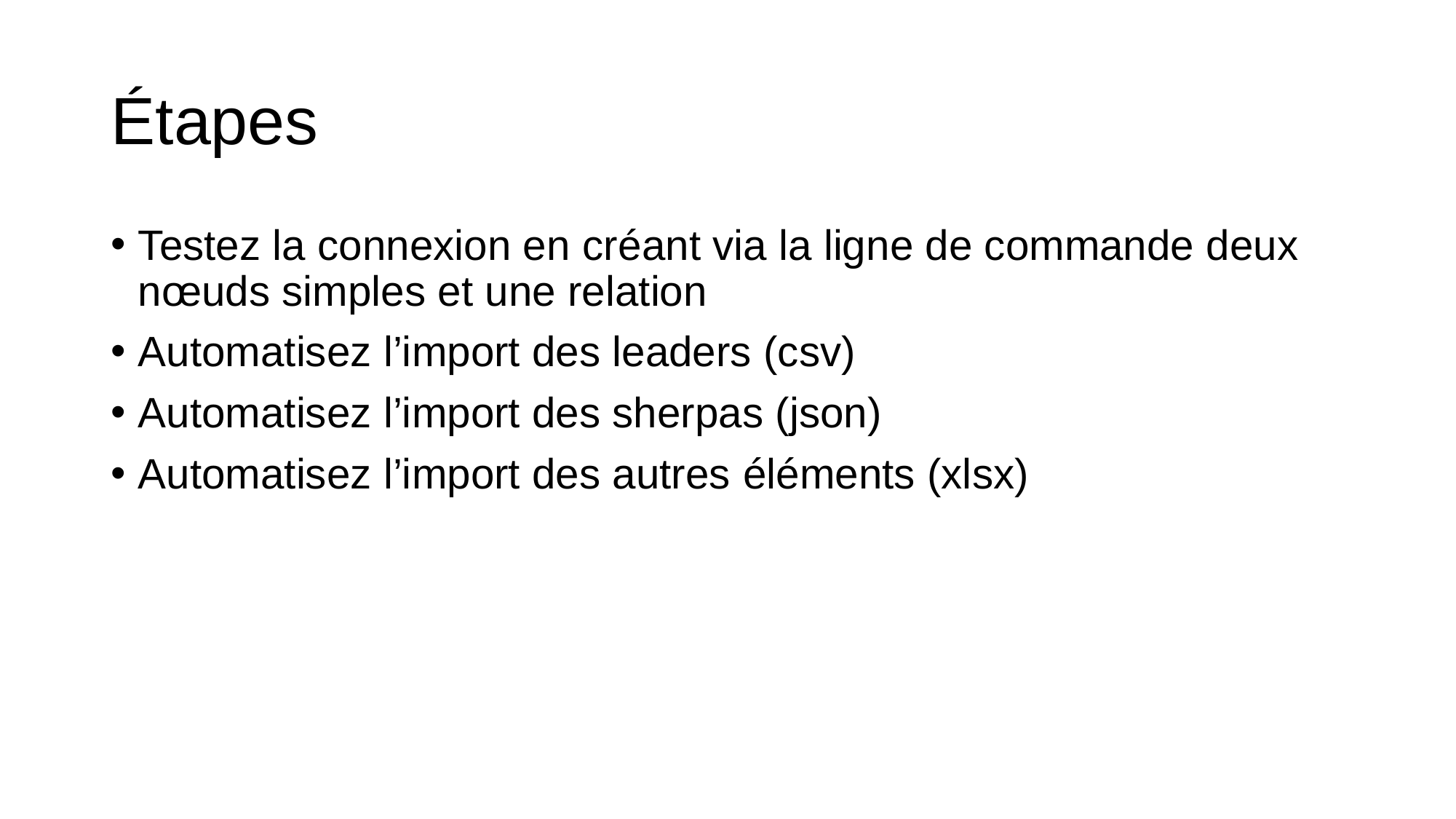

# Étapes
Testez la connexion en créant via la ligne de commande deux nœuds simples et une relation
Automatisez l’import des leaders (csv)
Automatisez l’import des sherpas (json)
Automatisez l’import des autres éléments (xlsx)